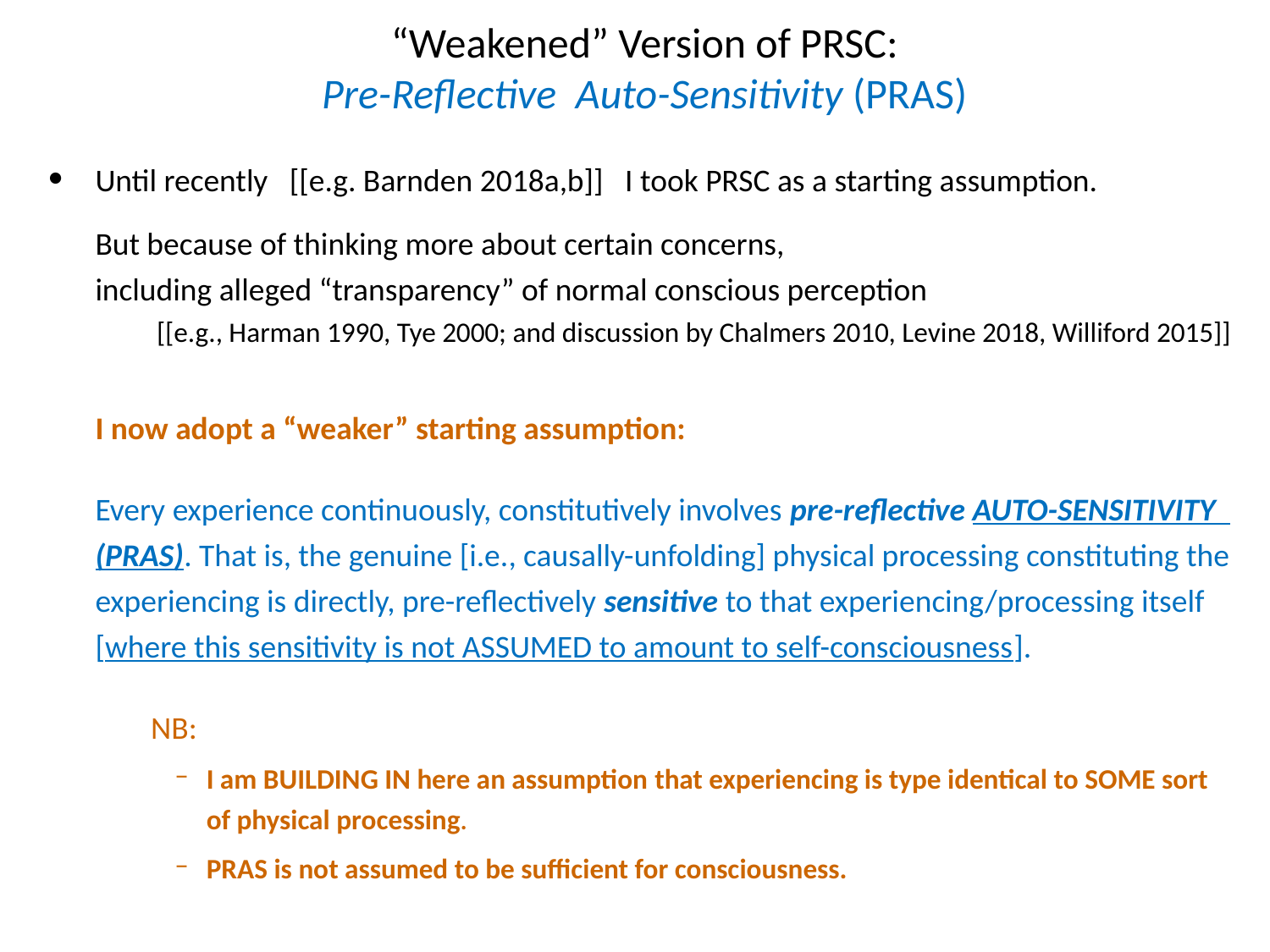

# “Weakened” Version of PRSC: Pre-Reflective  Auto-Sensitivity (PRAS)
Until recently   [[e.g. Barnden 2018a,b]]   I took PRSC as a starting assumption.
But because of thinking more about certain concerns,
including alleged “transparency” of normal conscious perception
[[e.g., Harman 1990, Tye 2000; and discussion by Chalmers 2010, Levine 2018, Williford 2015]]
I now adopt a “weaker” starting assumption:
Every experience continuously, constitutively involves pre-reflective AUTO-SENSITIVITY   (PRAS). That is, the genuine [i.e., causally-unfolding] physical processing constituting the experiencing is directly, pre-reflectively sensitive to that experiencing/processing itself [where this sensitivity is not ASSUMED to amount to self-consciousness].
NB:
I am BUILDING IN here an assumption that experiencing is type identical to SOME sort of physical processing.
PRAS is not assumed to be sufficient for consciousness.